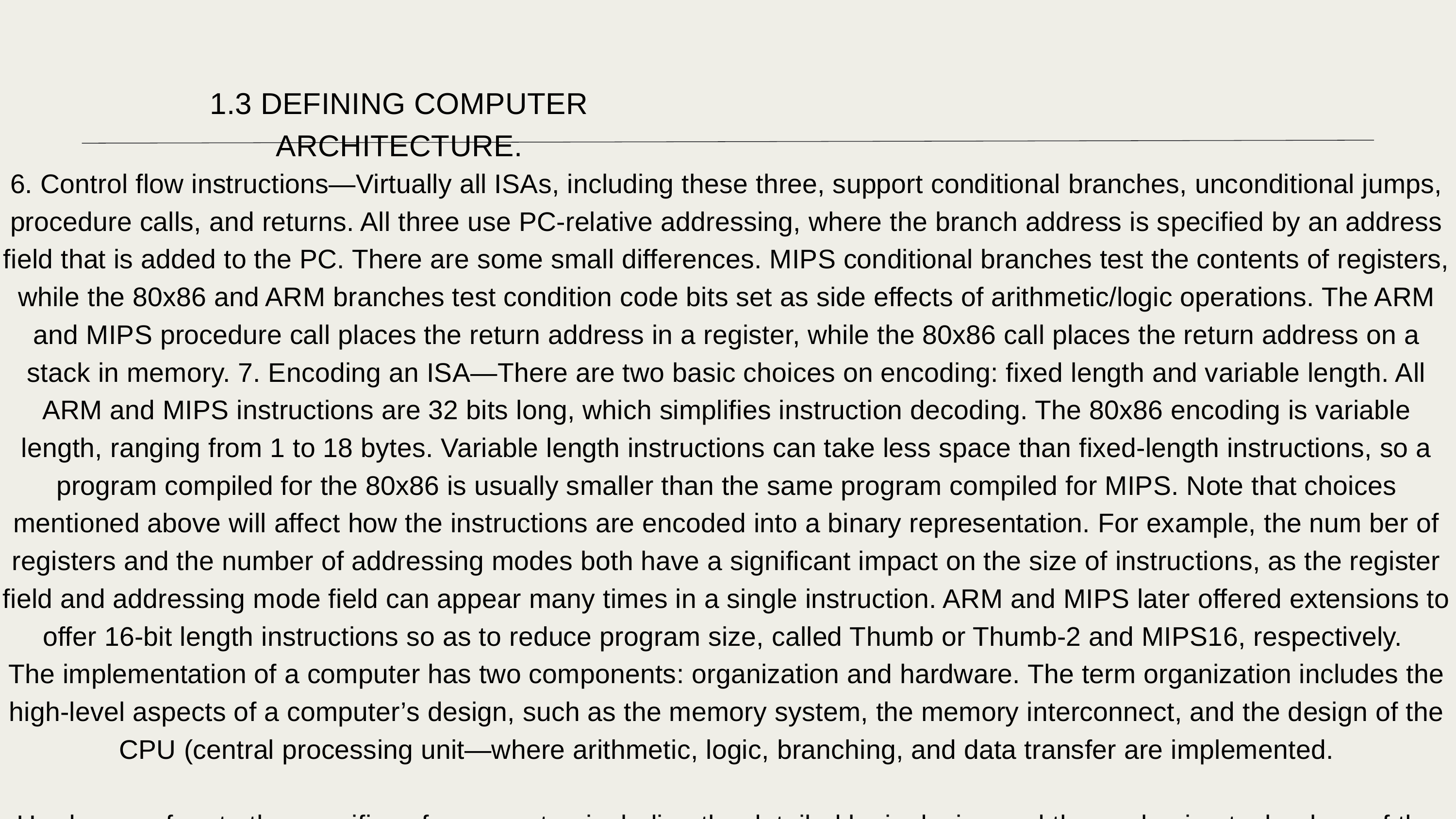

1.3 DEFINING COMPUTER ARCHITECTURE.

6. Control flow instructions—Virtually all ISAs, including these three, support conditional branches, unconditional jumps, procedure calls, and returns. All three use PC-relative addressing, where the branch address is specified by an address field that is added to the PC. There are some small differences. MIPS conditional branches test the contents of registers, while the 80x86 and ARM branches test condition code bits set as side effects of arithmetic/logic operations. The ARM and MIPS procedure call places the return address in a register, while the 80x86 call places the return address on a stack in memory. 7. Encoding an ISA—There are two basic choices on encoding: fixed length and variable length. All ARM and MIPS instructions are 32 bits long, which simplifies instruction decoding. The 80x86 encoding is variable length, ranging from 1 to 18 bytes. Variable length instructions can take less space than fixed-length instructions, so a program compiled for the 80x86 is usually smaller than the same program compiled for MIPS. Note that choices mentioned above will affect how the instructions are encoded into a binary representation. For example, the num ber of registers and the number of addressing modes both have a significant impact on the size of instructions, as the register field and addressing mode field can appear many times in a single instruction. ARM and MIPS later offered extensions to offer 16-bit length instructions so as to reduce program size, called Thumb or Thumb-2 and MIPS16, respectively.
The implementation of a computer has two components: organization and hardware. The term organization includes the high-level aspects of a computer’s design, such as the memory system, the memory interconnect, and the design of the CPU (central processing unit—where arithmetic, logic, branching, and data transfer are implemented.

Hardware refers to the specifics of a computer, including the detailed logic design and the packaging technology of the computer. Often a line of computers contains computers with identical instruction set architectures and nearly identical organizations, but they differ in the detailed hardware implementation.